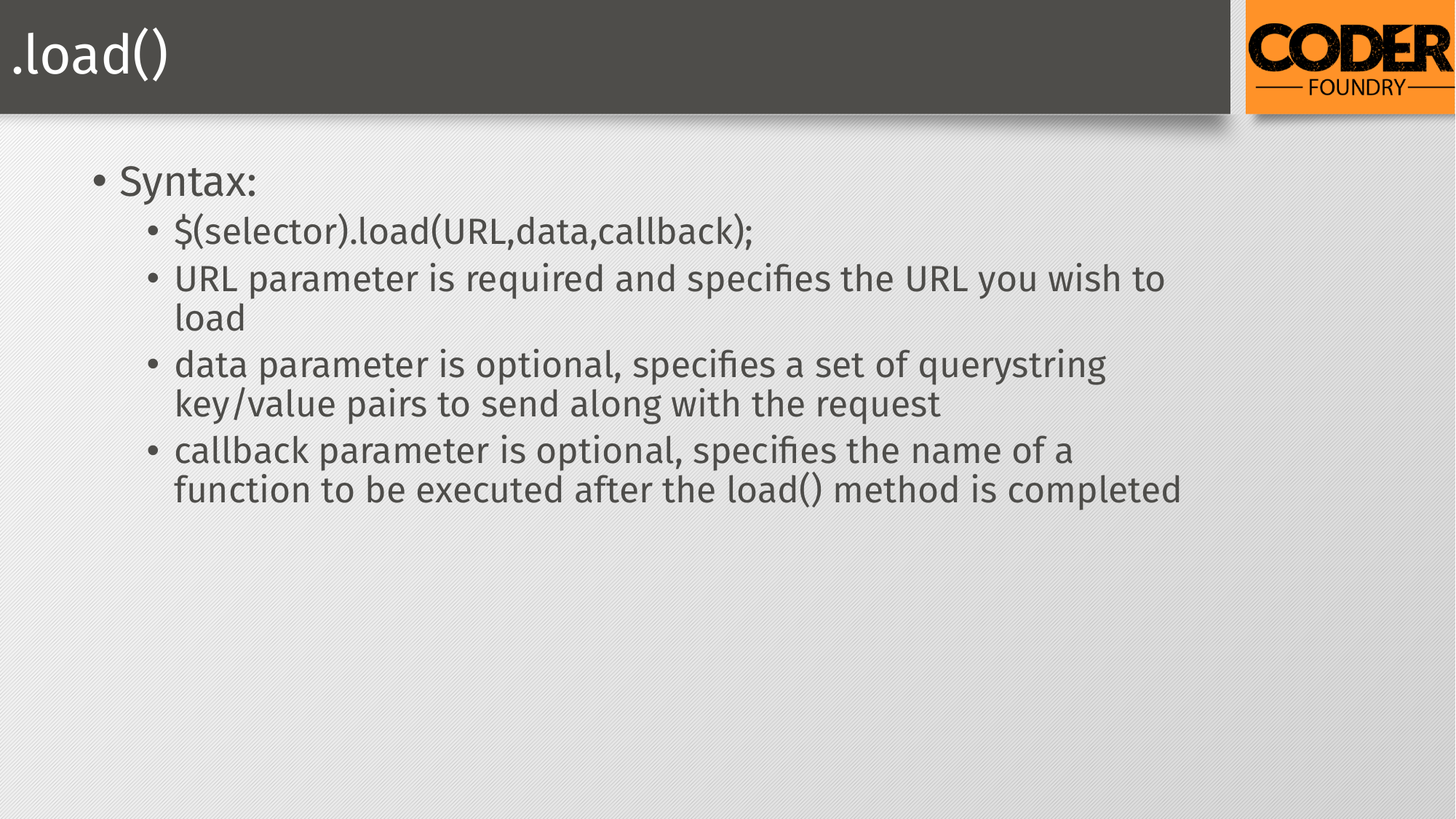

# .load()
Syntax:
$(selector).load(URL,data,callback);
URL parameter is required and specifies the URL you wish to load
data parameter is optional, specifies a set of querystring key/value pairs to send along with the request
callback parameter is optional, specifies the name of a function to be executed after the load() method is completed